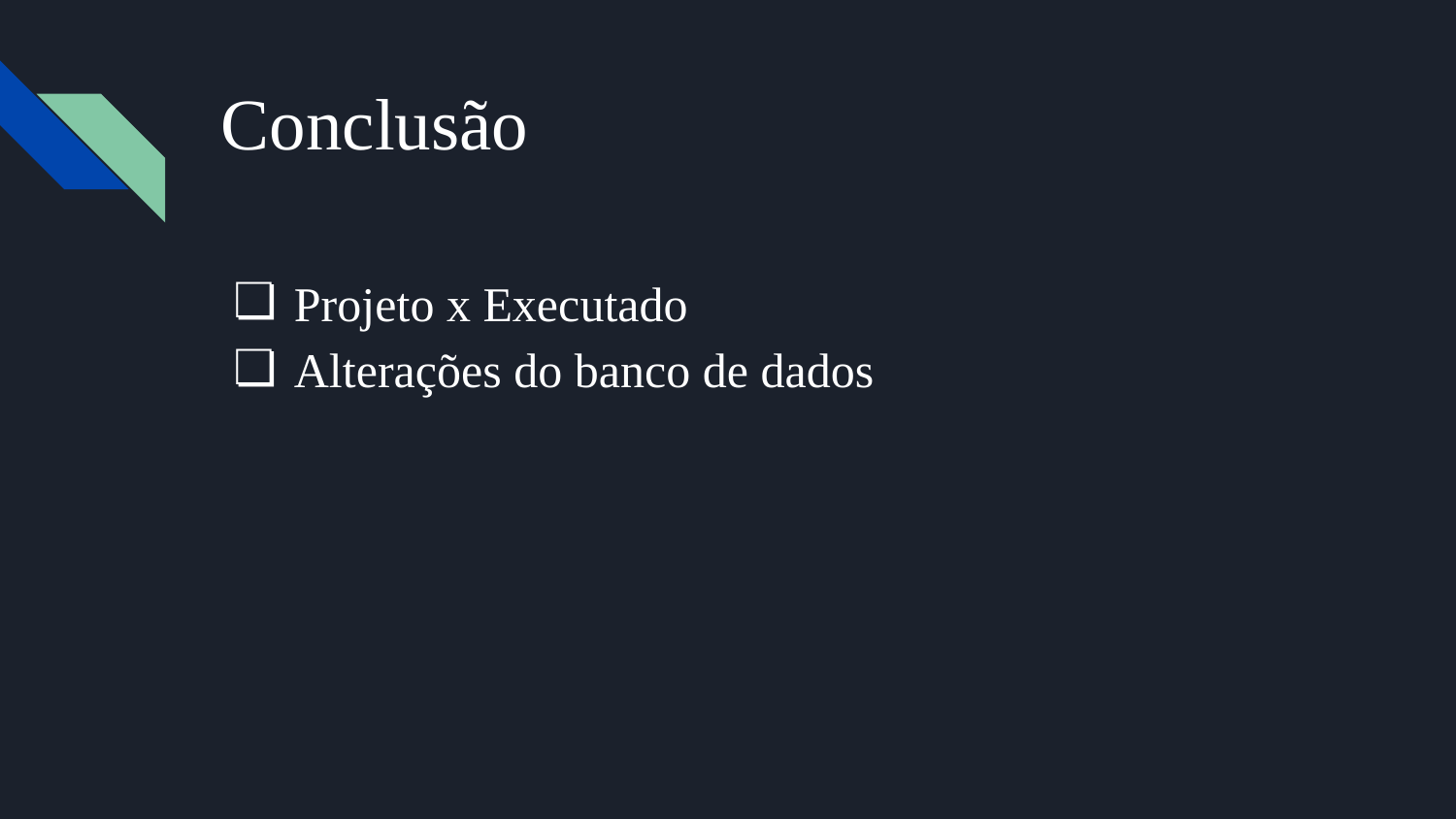

# Conclusão
Projeto x Executado
Alterações do banco de dados